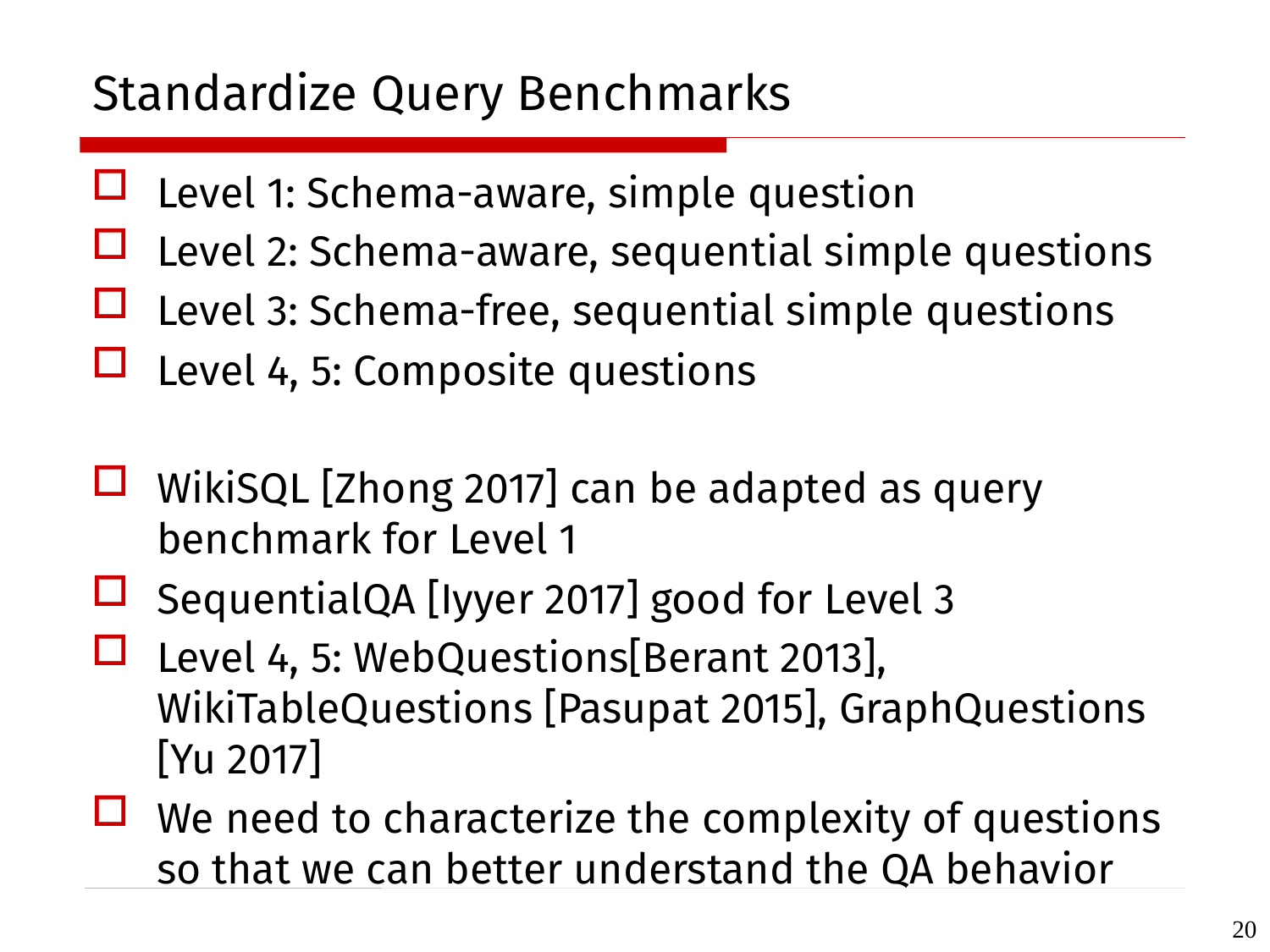

# Standardize Query Benchmarks
Level 1: Schema-aware, simple question
Level 2: Schema-aware, sequential simple questions
Level 3: Schema-free, sequential simple questions
Level 4, 5: Composite questions

WikiSQL [Zhong 2017] can be adapted as query benchmark for Level 1
SequentialQA [Iyyer 2017] good for Level 3
Level 4, 5: WebQuestions[Berant 2013], WikiTableQuestions [Pasupat 2015], GraphQuestions [Yu 2017]
We need to characterize the complexity of questions so that we can better understand the QA behavior

20